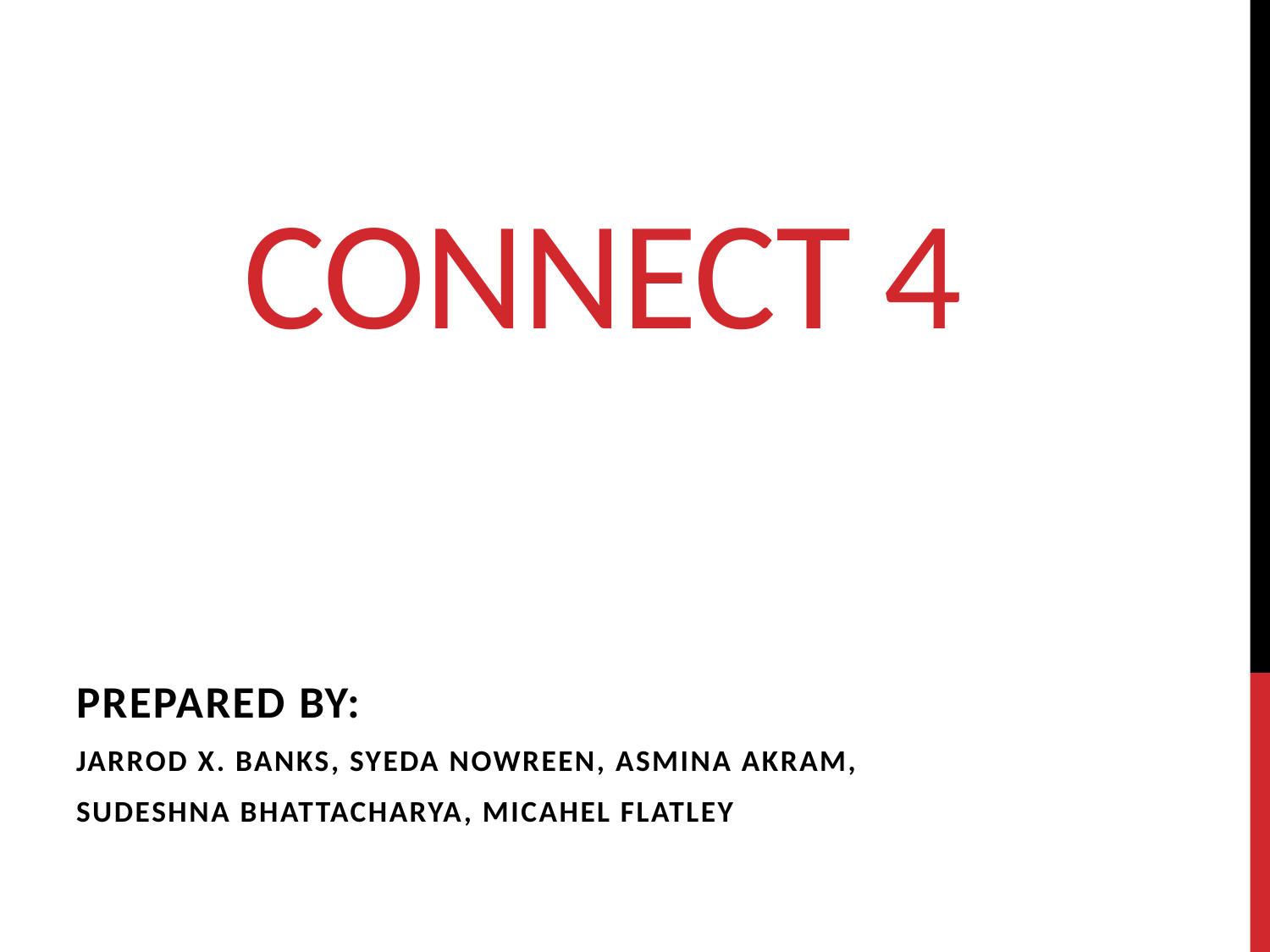

# CONNECT 4
PREPARED BY:
Jarrod X. BANKS, SYEDA NOWREEN, ASMINA AKRAM,
SUDESHNA BHATTACHARYA, MICAHEL FLATLEY